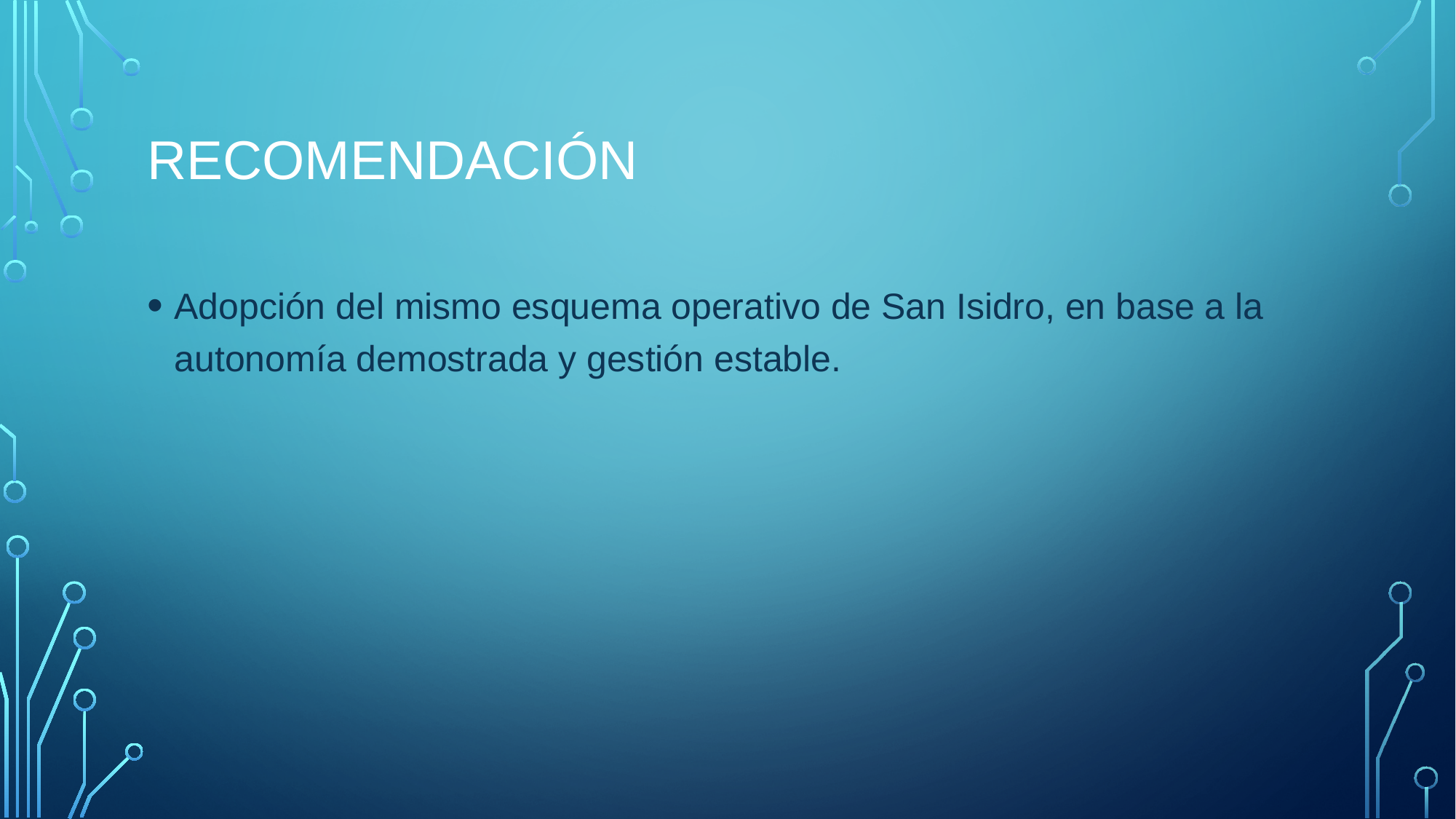

# Recomendación
Adopción del mismo esquema operativo de San Isidro, en base a la autonomía demostrada y gestión estable.